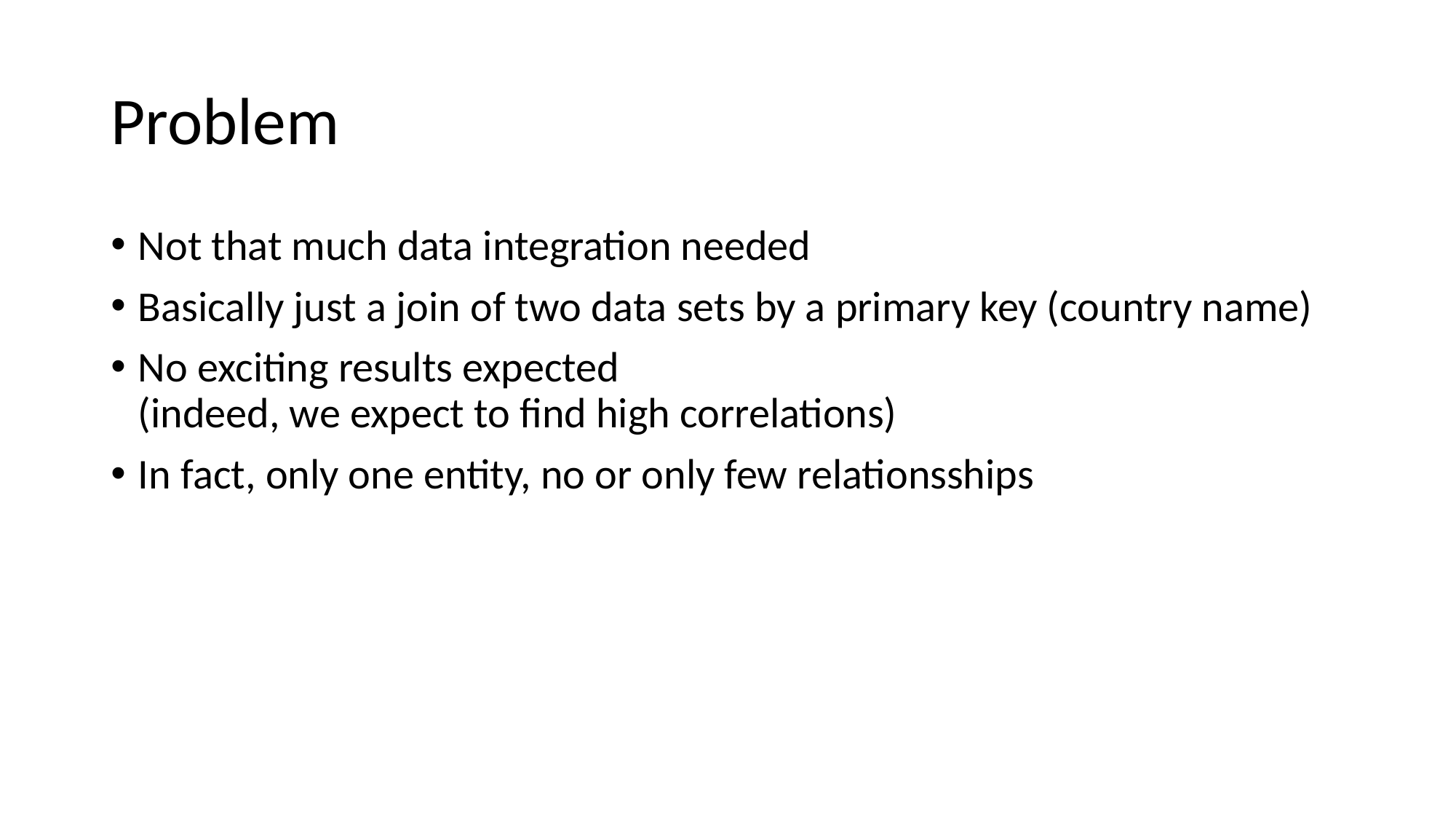

# Problem
Not that much data integration needed
Basically just a join of two data sets by a primary key (country name)
No exciting results expected
(indeed, we expect to find high correlations)
In fact, only one entity, no or only few relationsships